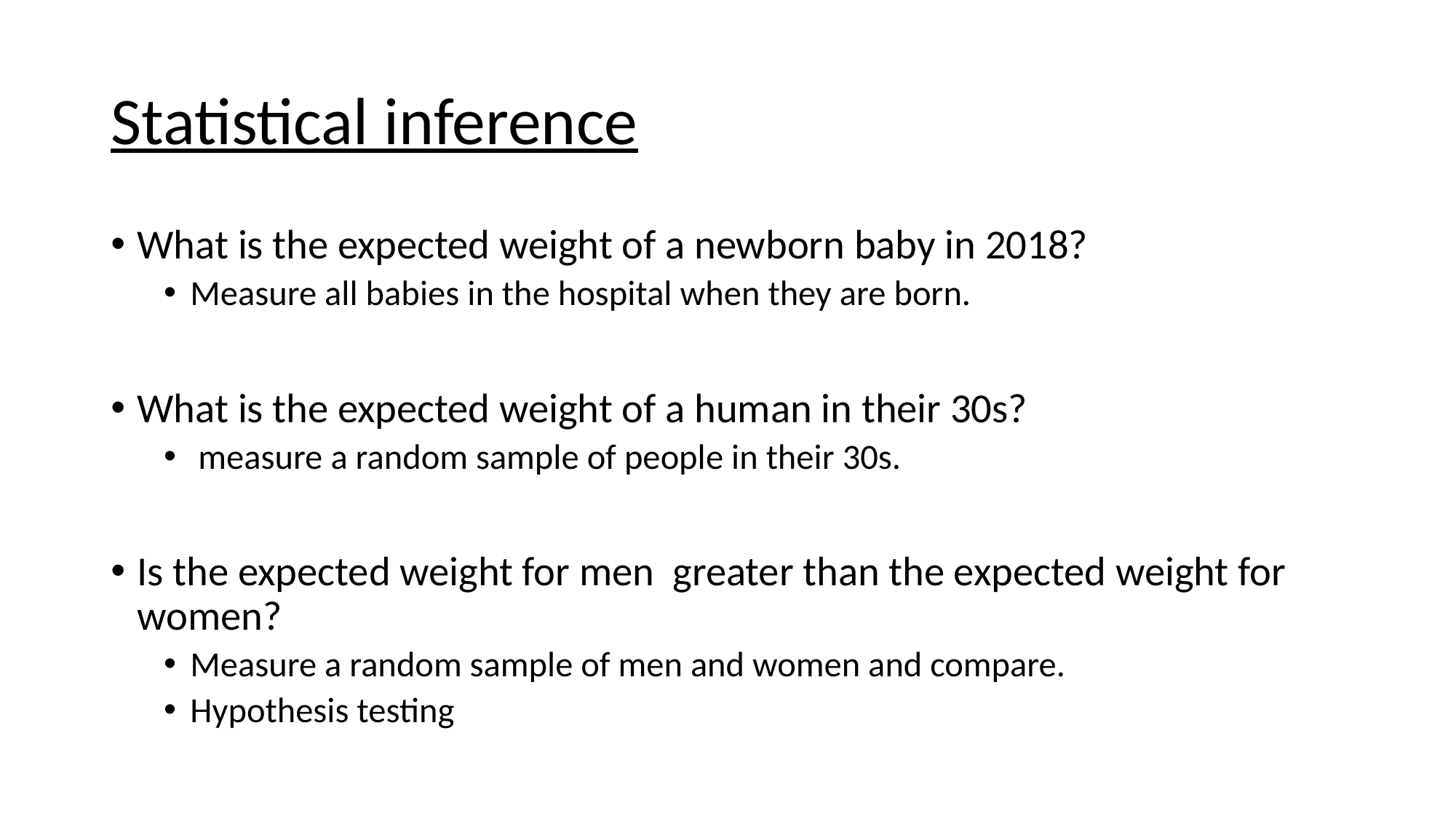

# Statistical inference
What is the expected weight of a newborn baby in 2018?
Measure all babies in the hospital when they are born.

What is the expected weight of a human in their 30s?
 measure a random sample of people in their 30s.

Is the expected weight for men  greater than the expected weight for women?
Measure a random sample of men and women and compare.
Hypothesis testing